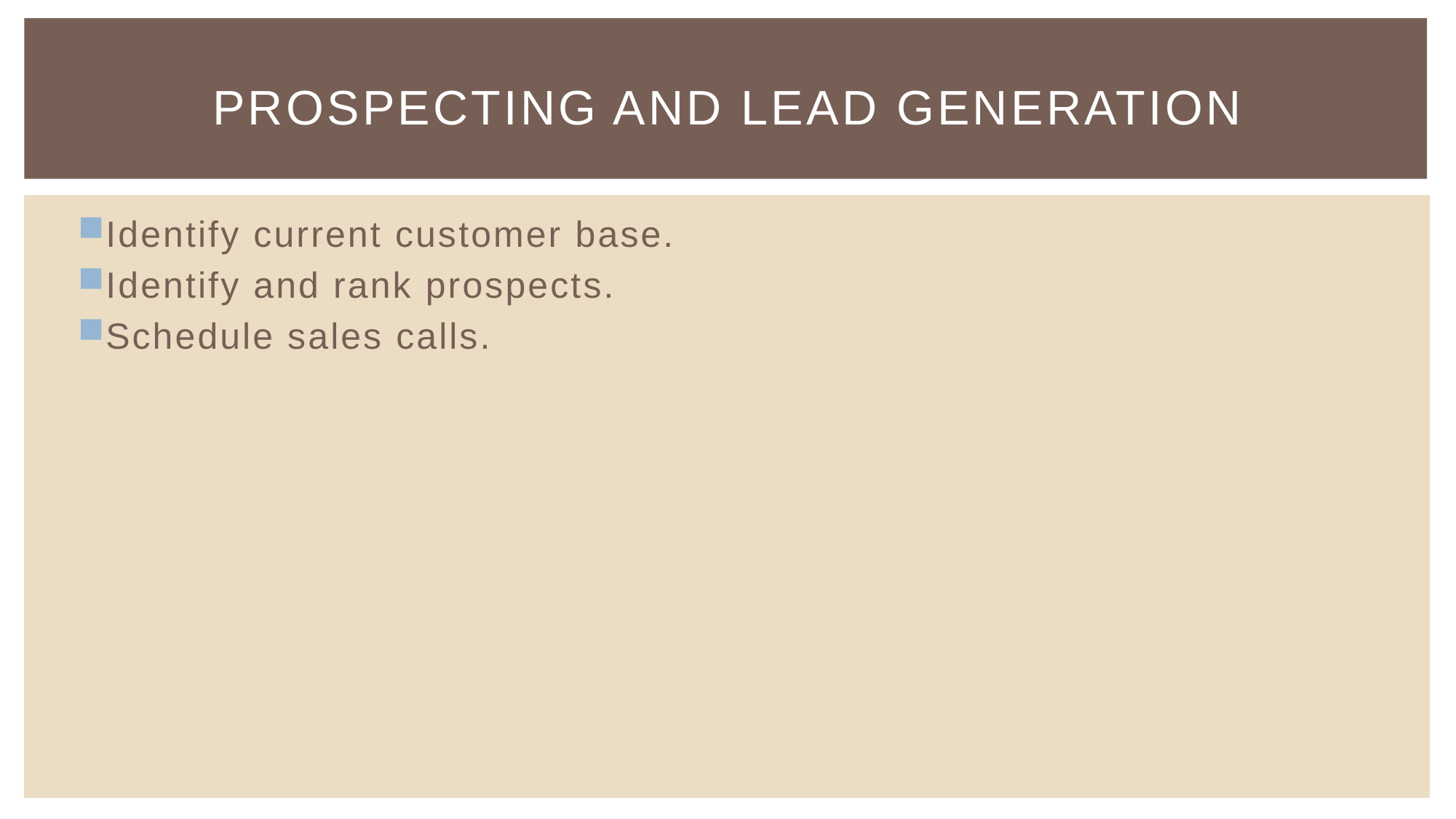

# Prospecting and lead generation
Identify current customer base.
Identify and rank prospects.
Schedule sales calls.